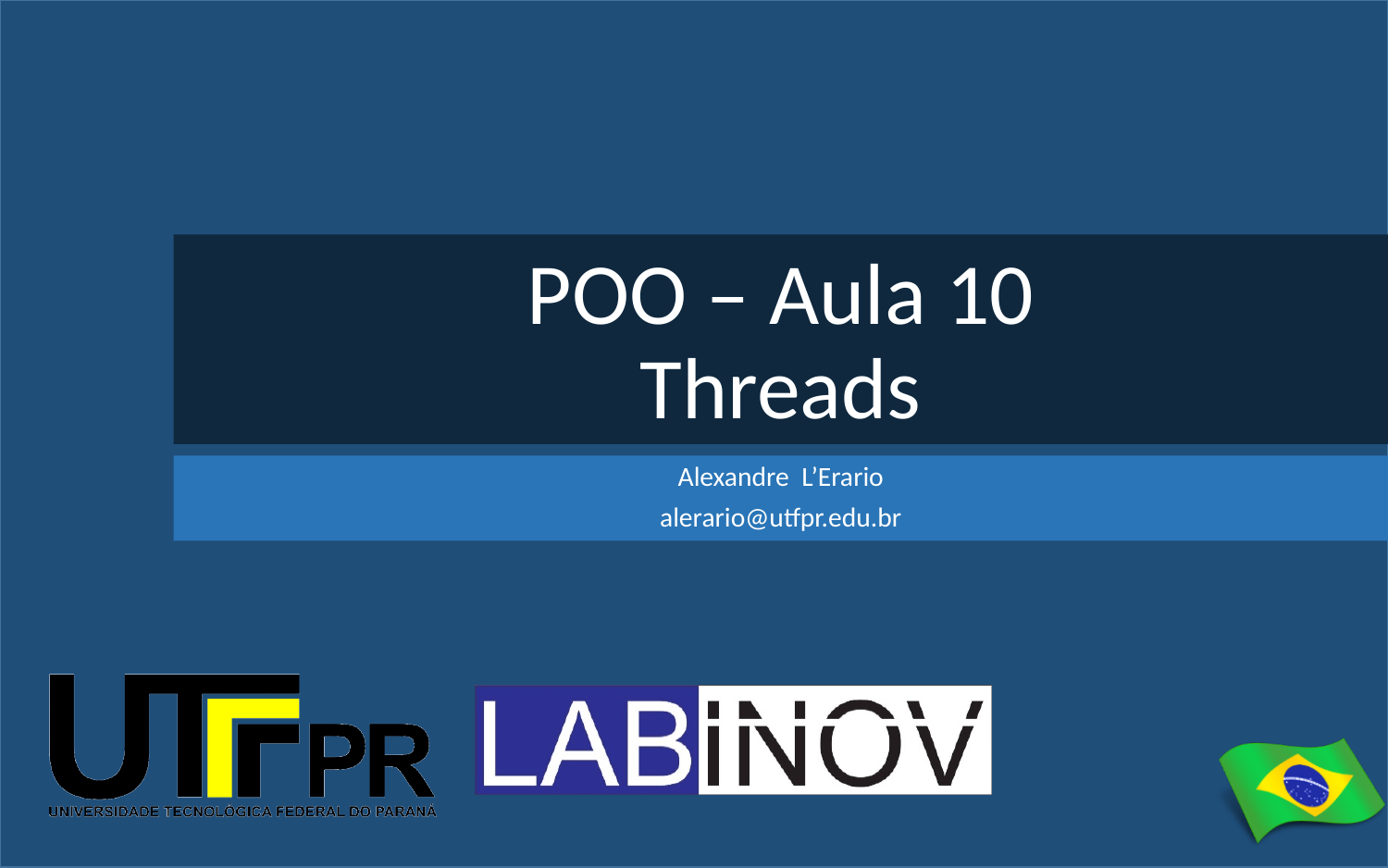

# POO – Aula 10 Threads
Alexandre  L’Erario
alerario@utfpr.edu.br